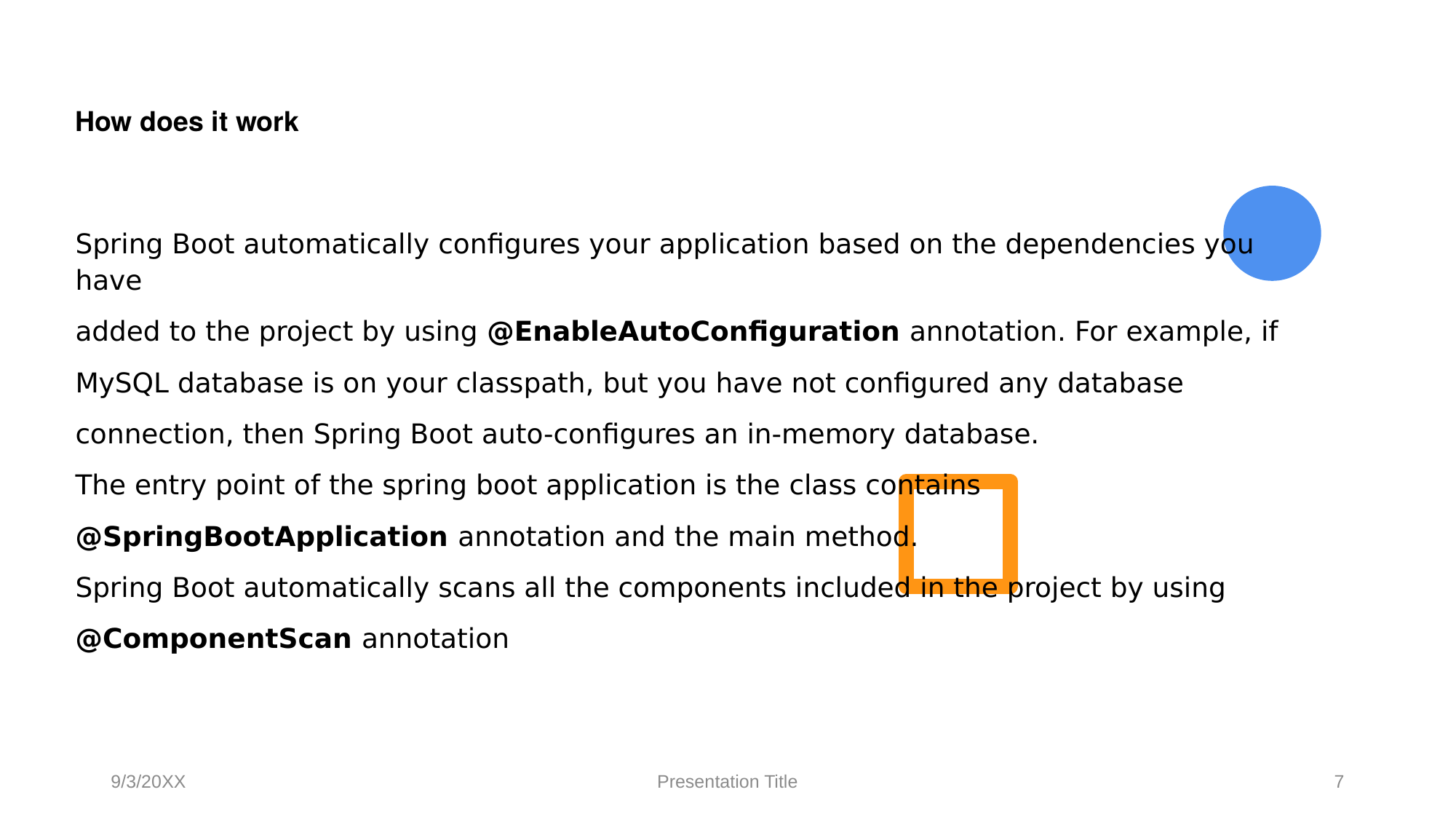

# How does it work
Spring Boot automatically configures your application based on the dependencies you have
added to the project by using @EnableAutoConfiguration annotation. For example, if
MySQL database is on your classpath, but you have not configured any database
connection, then Spring Boot auto-configures an in-memory database.
The entry point of the spring boot application is the class contains
@SpringBootApplication annotation and the main method.
Spring Boot automatically scans all the components included in the project by using
@ComponentScan annotation
9/3/20XX
Presentation Title
7